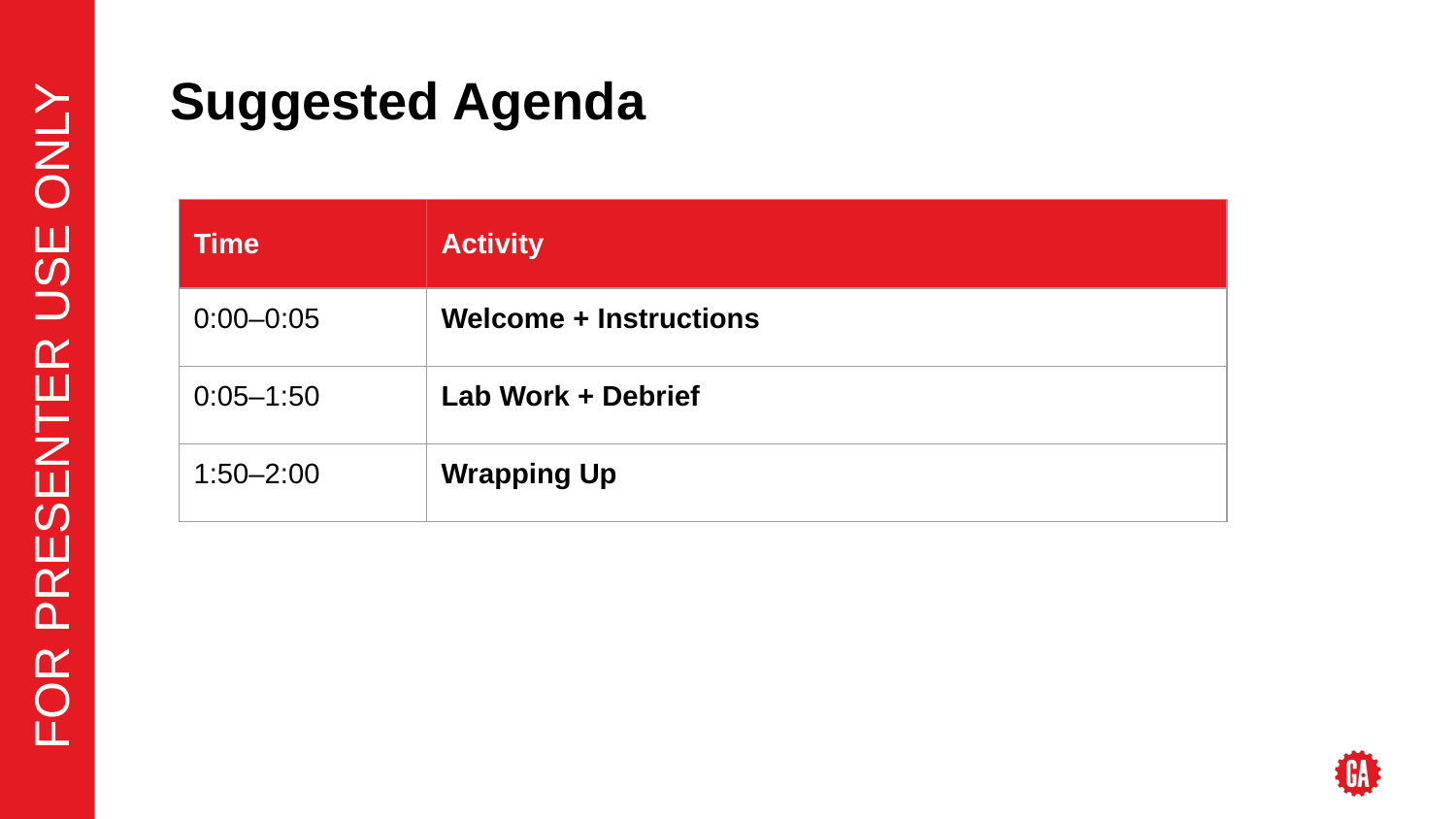

# Suggested Agenda

| Time | Activity |
| --- | --- |
| 0:00–0:05 | Welcome + Instructions |
| 0:05–1:50 | Lab Work + Debrief |
| 1:50–2:00 | Wrapping Up |